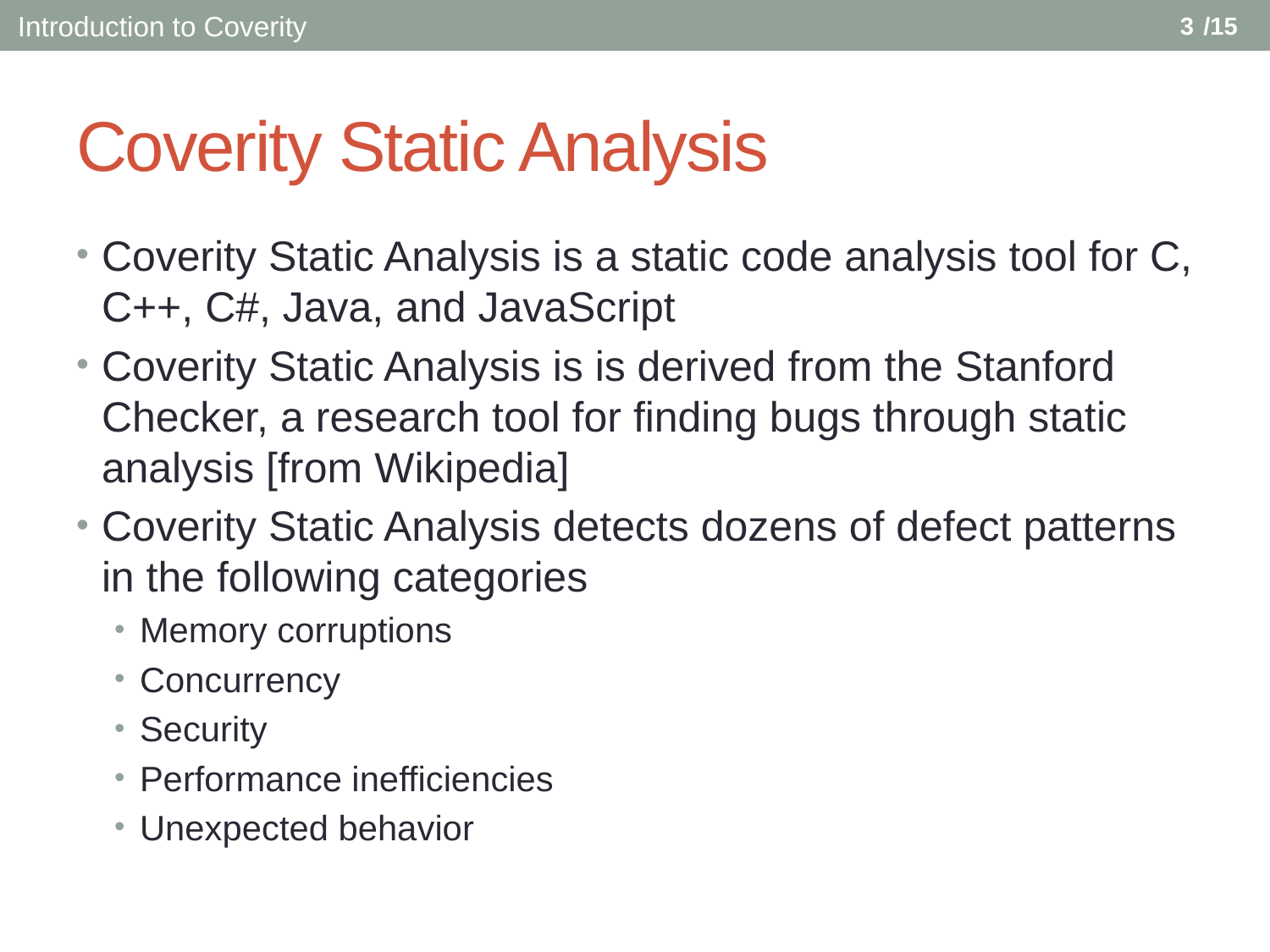

3
Introduction to Coverity
# Coverity Static Analysis
Coverity Static Analysis is a static code analysis tool for C, C++, C#, Java, and JavaScript
Coverity Static Analysis is is derived from the Stanford Checker, a research tool for finding bugs through static analysis [from Wikipedia]
Coverity Static Analysis detects dozens of defect patterns in the following categories
Memory corruptions
Concurrency
Security
Performance inefficiencies
Unexpected behavior